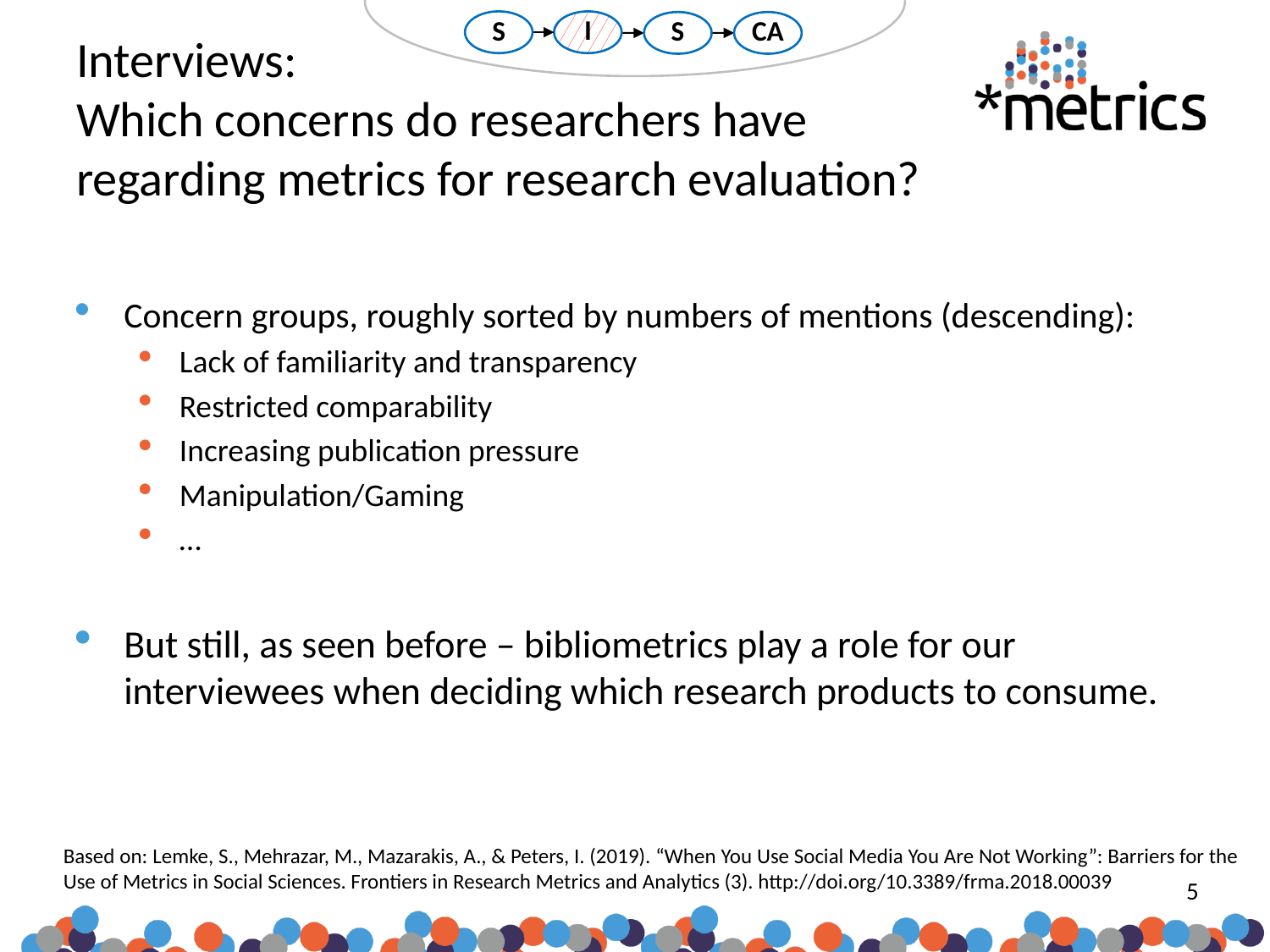

I
S
S
CA

Interviews:
Which concerns do researchers have regarding metrics for research evaluation?
Concern groups, roughly sorted by numbers of mentions (descending):
Lack of familiarity and transparency
Restricted comparability
Increasing publication pressure
Manipulation/Gaming
…

But still, as seen before – bibliometrics play a role for our interviewees when deciding which research products to consume.
Based on: Lemke, S., Mehrazar, M., Mazarakis, A., & Peters, I. (2019). “When You Use Social Media You Are Not Working”: Barriers for the
Use of Metrics in Social Sciences. Frontiers in Research Metrics and Analytics (3). http://doi.org/10.3389/frma.2018.00039
5